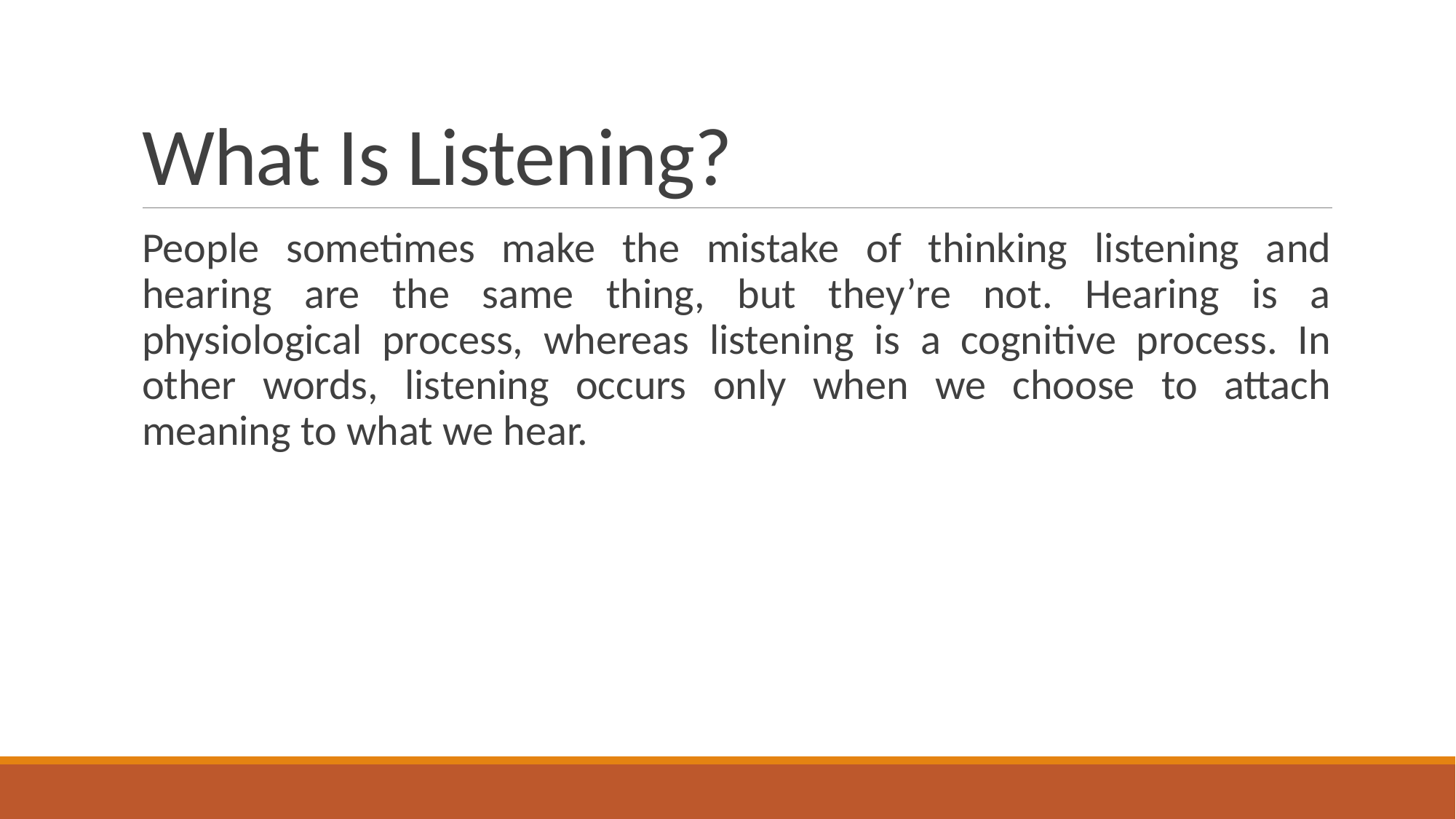

# What Is Listening?
People sometimes make the mistake of thinking listening and hearing are the same thing, but they’re not. Hearing is a physiological process, whereas listening is a cognitive process. In other words, listening occurs only when we choose to attach meaning to what we hear.